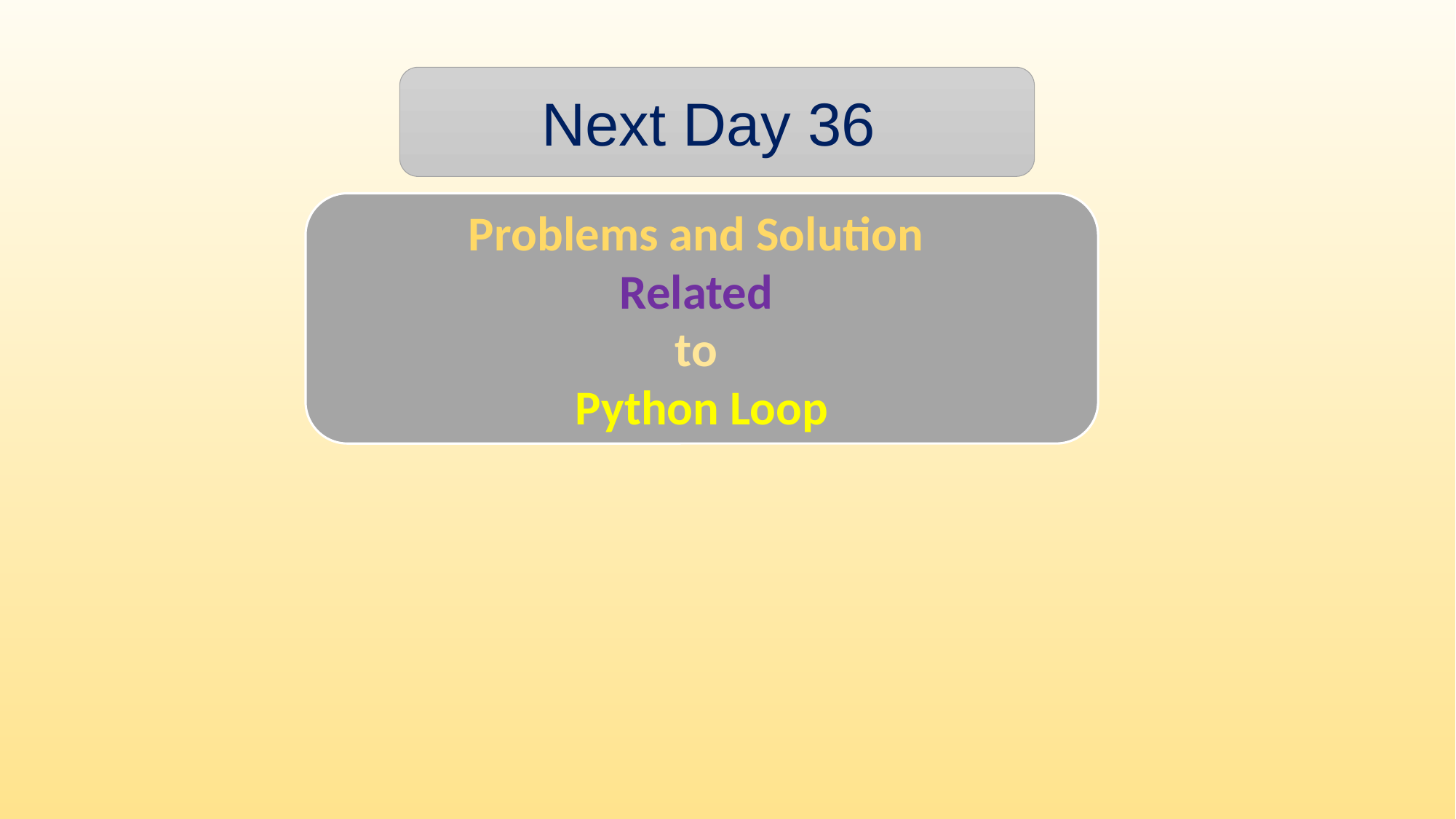

Next Day 36
Problems and Solution
Related
to
Python Loop